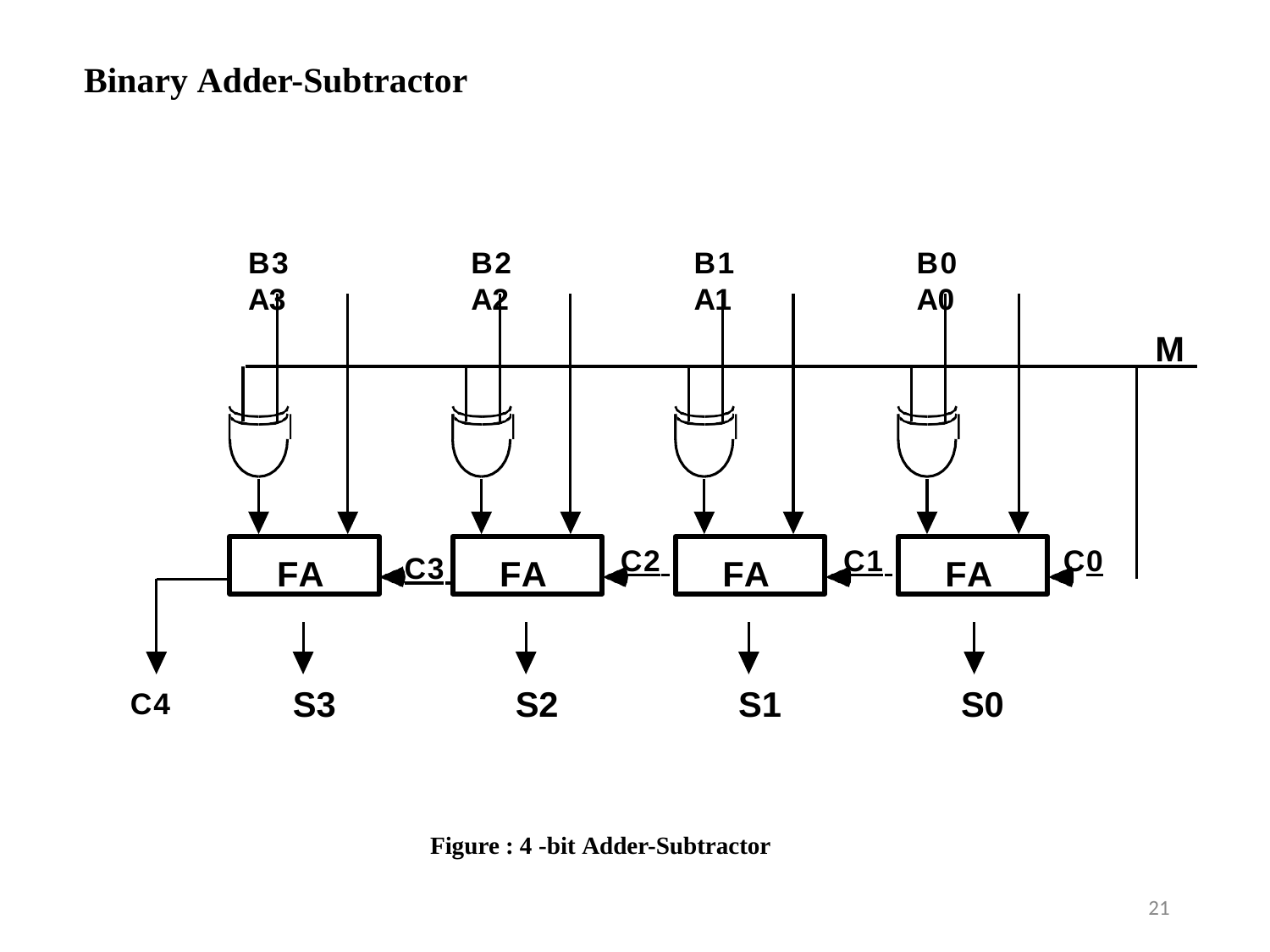

# Binary Adder-Subtractor
B3	A3
B2	A2
B1	A1
B0	A0

M

FA
FA
FA
FA
C2
C1
C0
C3

S3
S2
S1
S0
C4
Figure : 4 -bit Adder-Subtractor
21